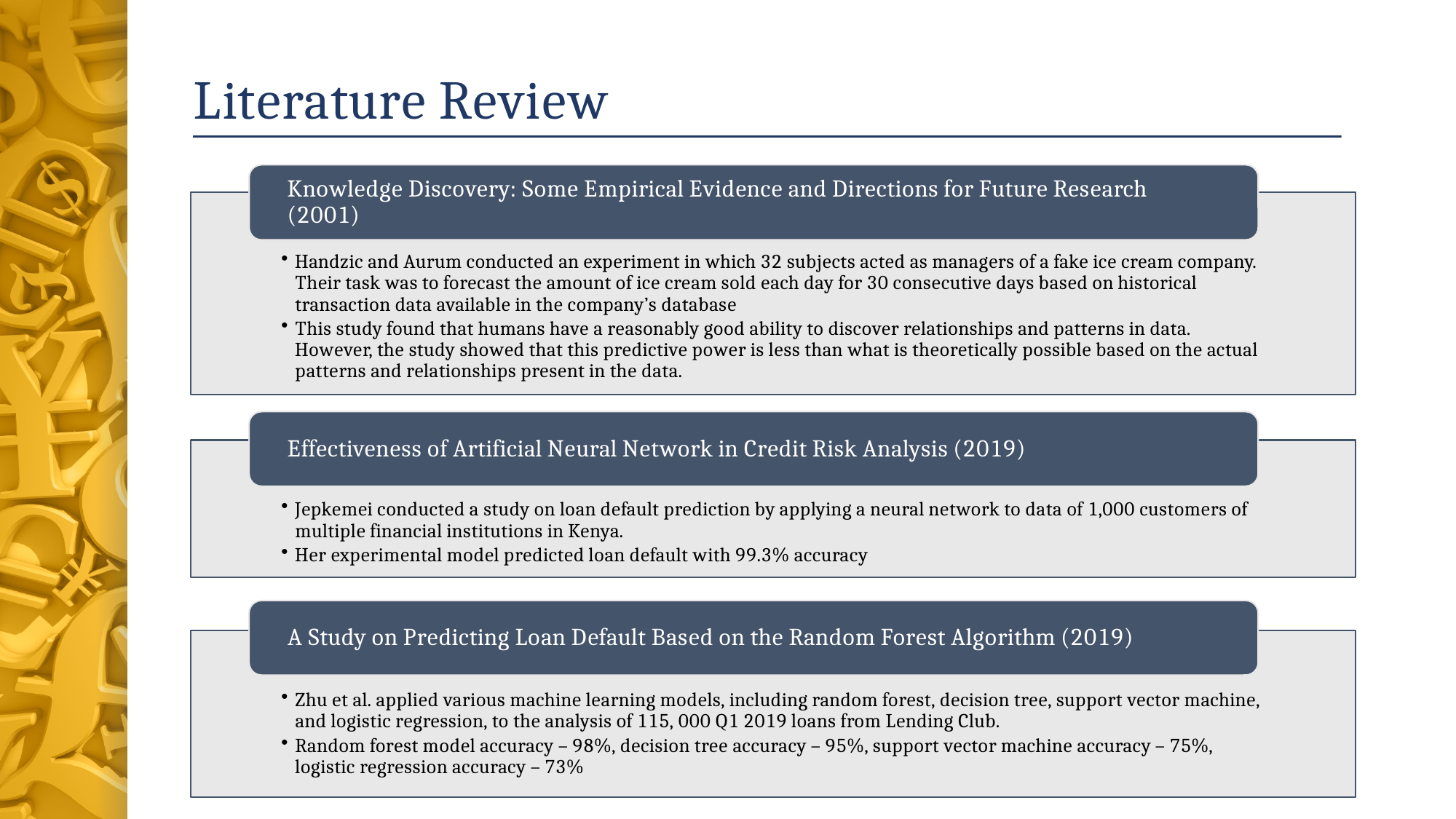

# Literature Review

Handzic and Aurum conducted an experiment in which 32 subjects acted as managers of a fake ice cream company. Their task was to forecast the amount of ice cream sold each day for 30 consecutive days based on historical transaction data available in the company’s database
This study found that humans have a reasonably good ability to discover relationships and patterns in data. However, the study showed that this predictive power is less than what is theoretically possible based on the actual patterns and relationships present in the data.
Knowledge Discovery: Some Empirical Evidence and Directions for Future Research (2001)

Jepkemei conducted a study on loan default prediction by applying a neural network to data of 1,000 customers of multiple financial institutions in Kenya.
Her experimental model predicted loan default with 99.3% accuracy
Effectiveness of Artificial Neural Network in Credit Risk Analysis (2019)

Zhu et al. applied various machine learning models, including random forest, decision tree, support vector machine, and logistic regression, to the analysis of 115, 000 Q1 2019 loans from Lending Club.
Random forest model accuracy – 98%, decision tree accuracy – 95%, support vector machine accuracy – 75%, logistic regression accuracy – 73%
A Study on Predicting Loan Default Based on the Random Forest Algorithm (2019)